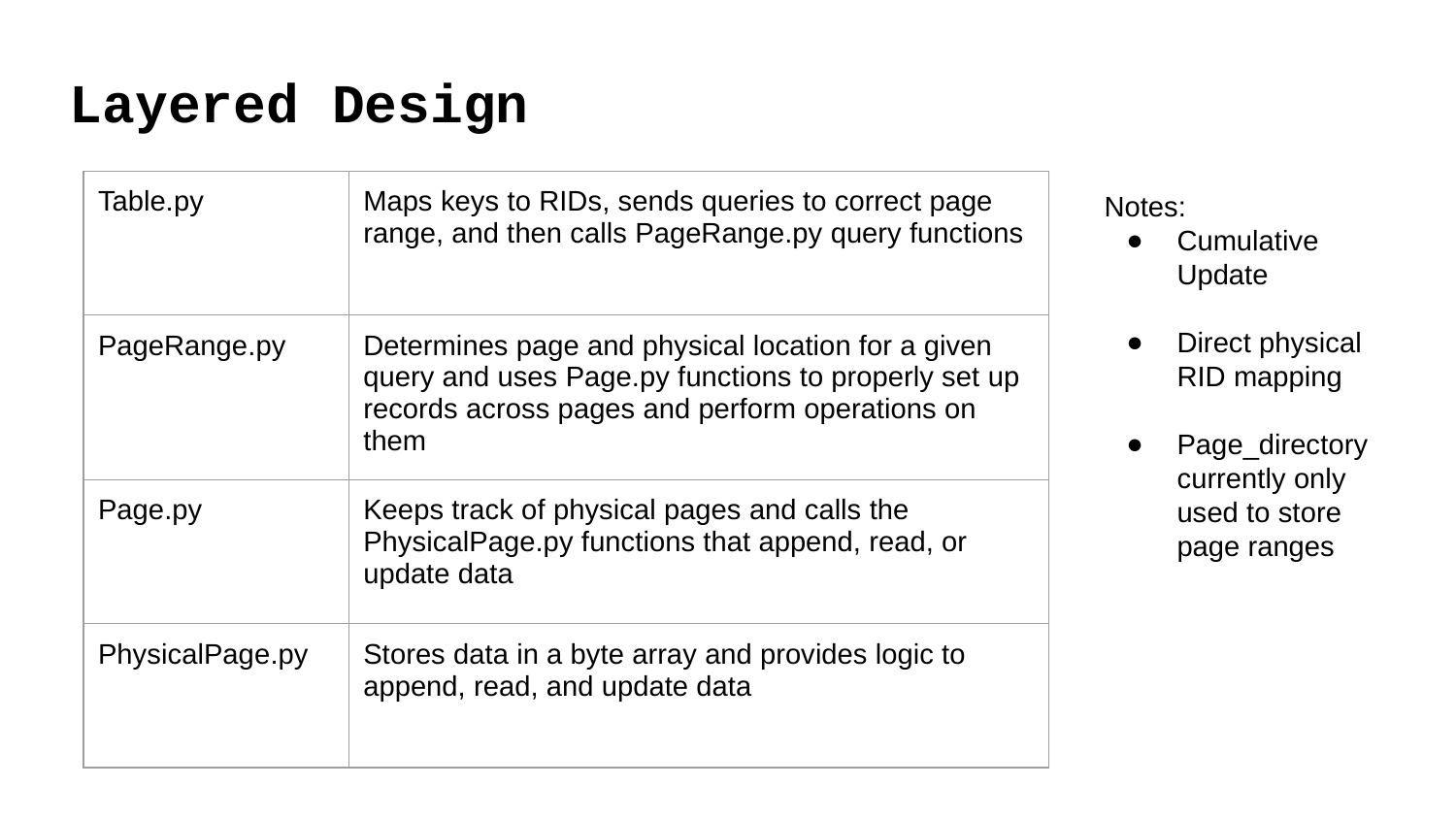

Layered Design
| Table.py | Maps keys to RIDs, sends queries to correct page range, and then calls PageRange.py query functions |
| --- | --- |
| PageRange.py | Determines page and physical location for a given query and uses Page.py functions to properly set up records across pages and perform operations on them |
| Page.py | Keeps track of physical pages and calls the PhysicalPage.py functions that append, read, or update data |
| PhysicalPage.py | Stores data in a byte array and provides logic to append, read, and update data |
Notes:
Cumulative Update

Direct physical RID mapping

Page_directory currently only used to store page ranges